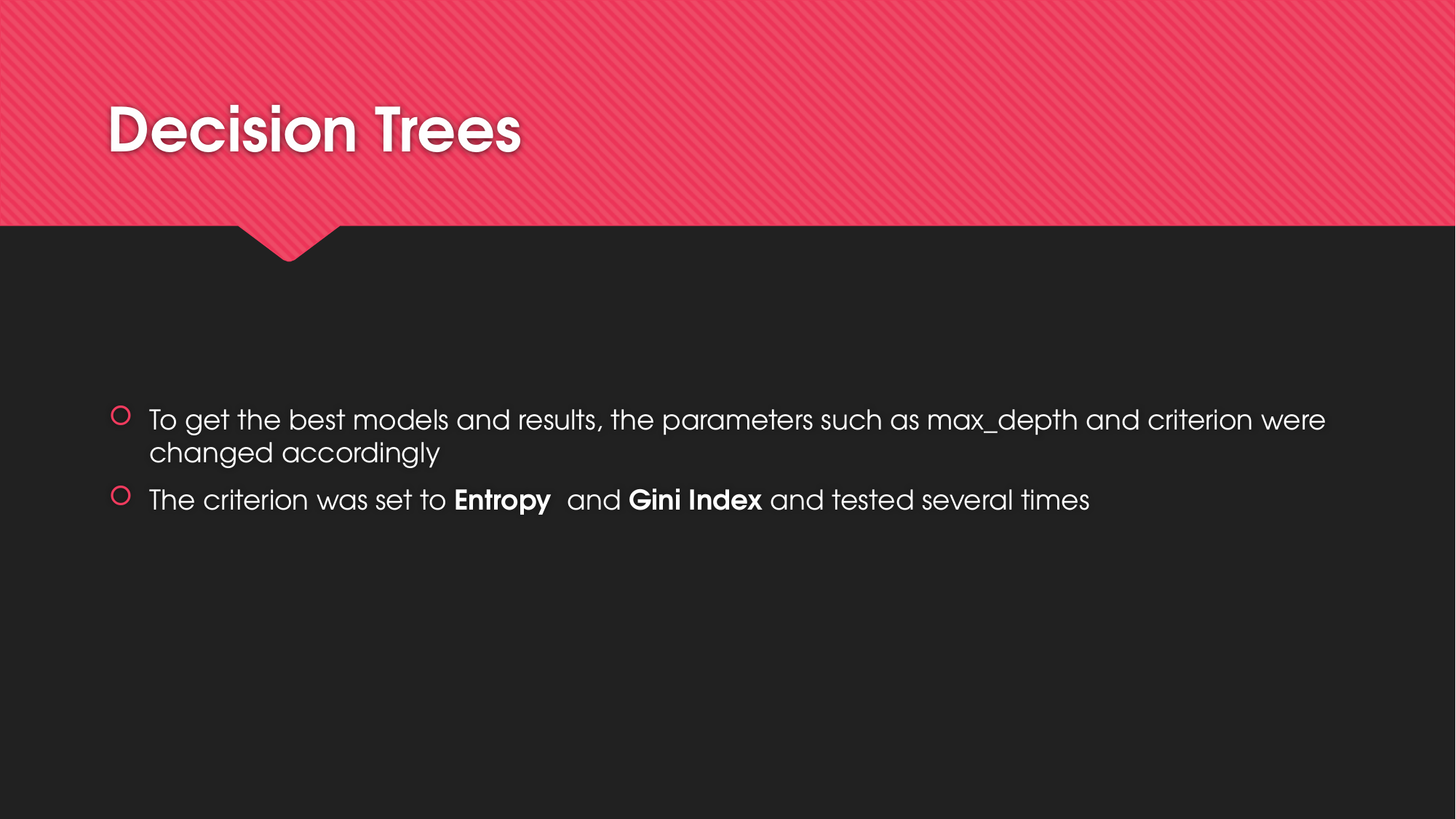

# Decision Trees
To get the best models and results, the parameters such as max_depth and criterion were changed accordingly
The criterion was set to Entropy  and Gini Index and tested several times